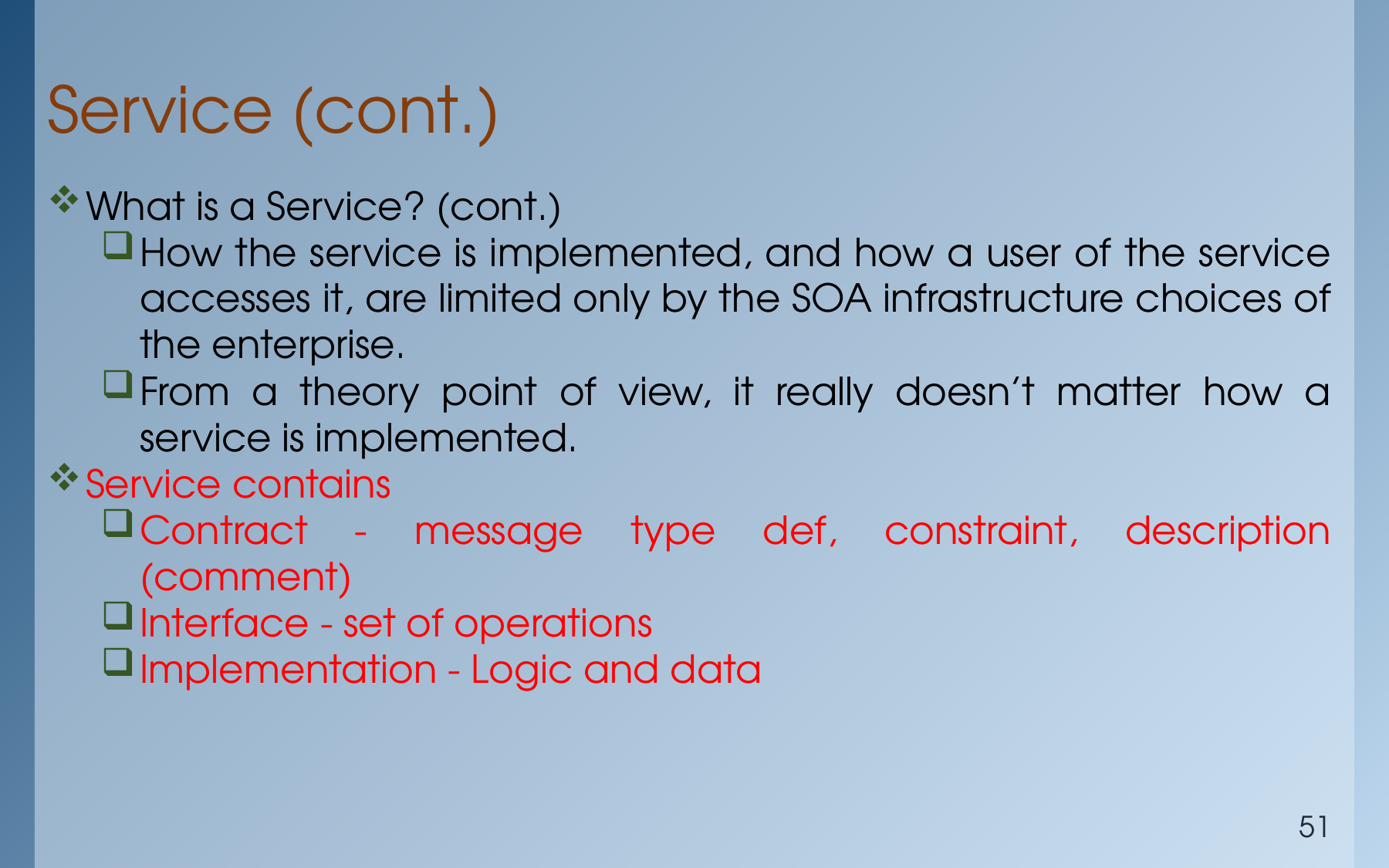

# Service (cont.)
What is a Service? (cont.)
How the service is implemented, and how a user of the service accesses it, are limited only by the SOA infrastructure choices of the enterprise.
From a theory point of view, it really doesn’t matter how a service is implemented.
Service contains
Contract - message type def, constraint, description (comment)
Interface - set of operations
Implementation - Logic and data

51